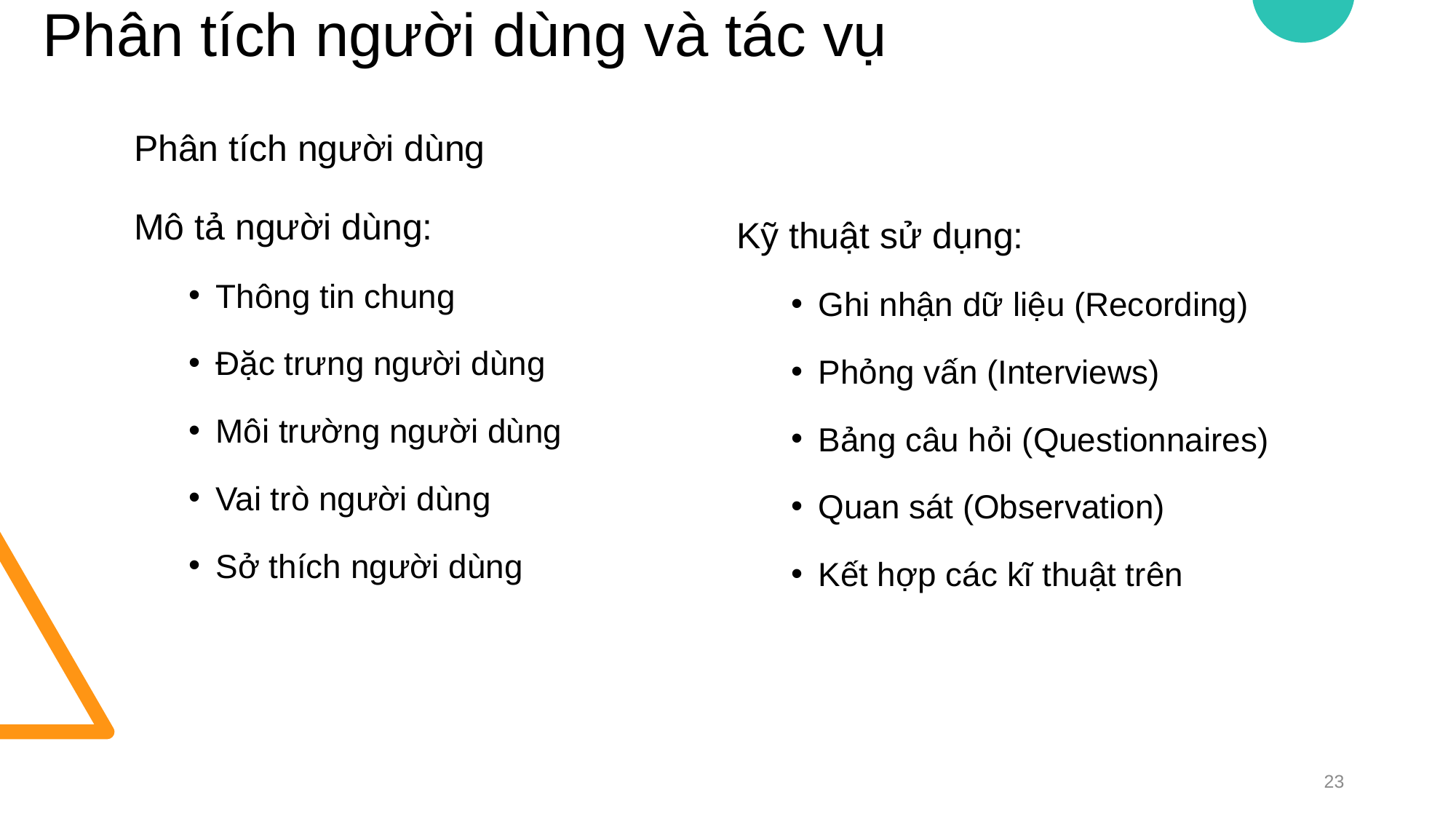

# Phân tích người dùng và tác vụ
Phân tích người dùng
Mô tả người dùng:
Thông tin chung
Đặc trưng người dùng
Môi trường người dùng
Vai trò người dùng
Sở thích người dùng

Kỹ thuật sử dụng:
Ghi nhận dữ liệu (Recording)
Phỏng vấn (Interviews)
Bảng câu hỏi (Questionnaires)
Quan sát (Observation)
Kết hợp các kĩ thuật trên
23